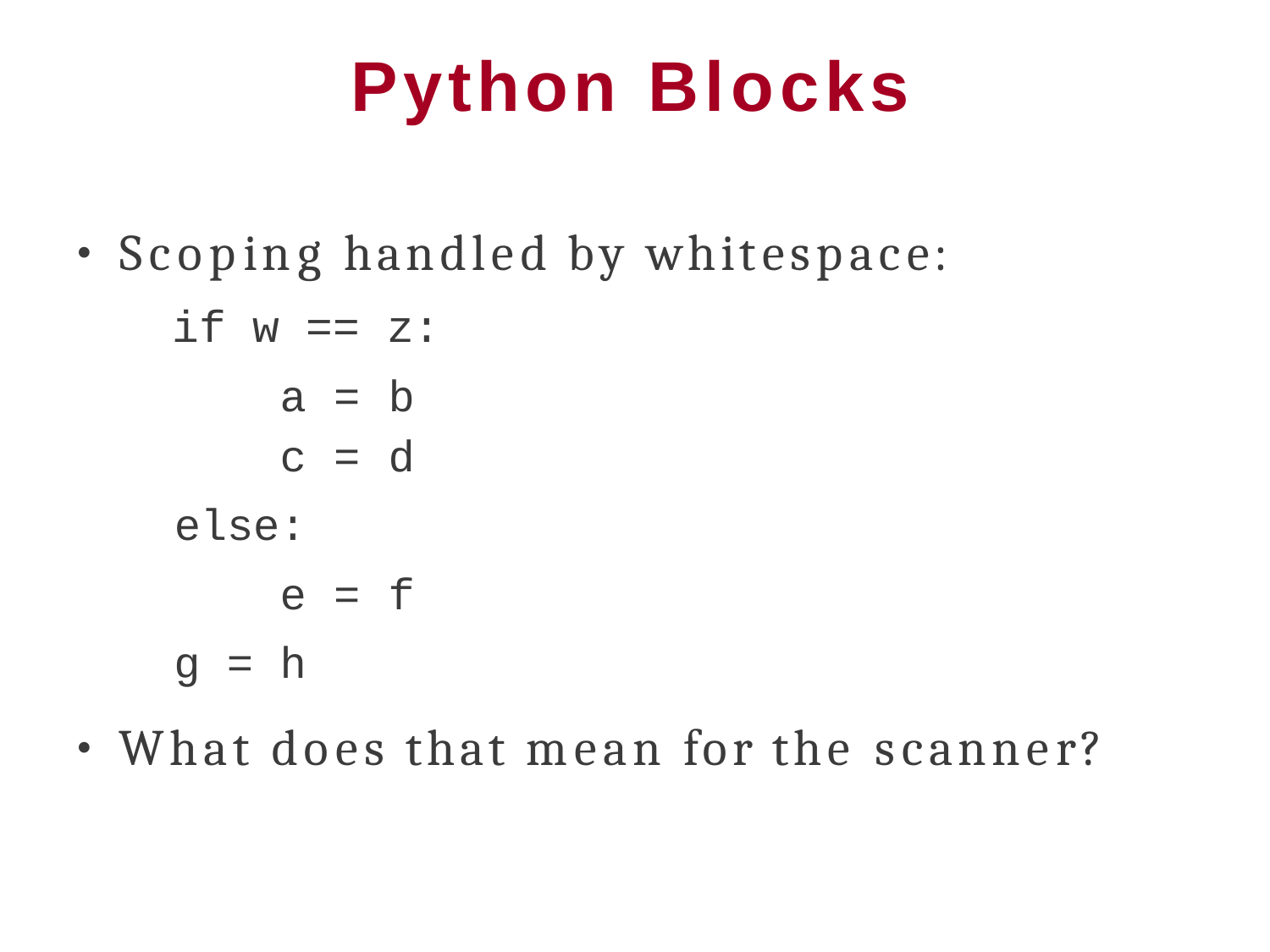

# Python Blocks

Scoping handled by whitespace:
if w == z:
●
| a | = | b |
| --- | --- | --- |
| c | = | d |
| else: |  |  |
| e | = | f |
| g = h |  |  |
What does that mean for the scanner?
●